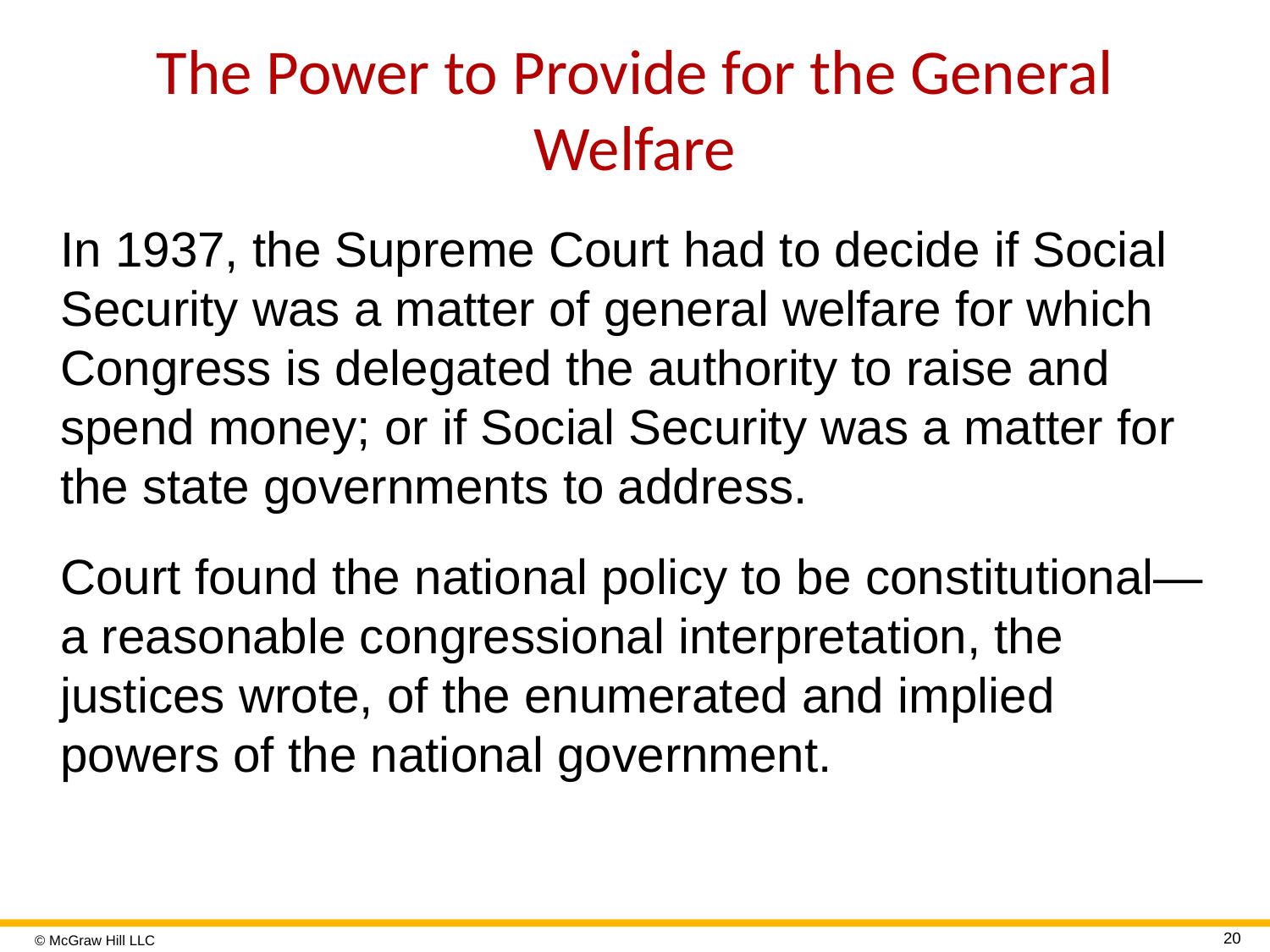

# The Power to Provide for the General Welfare
In 1937, the Supreme Court had to decide if Social Security was a matter of general welfare for which Congress is delegated the authority to raise and spend money; or if Social Security was a matter for the state governments to address.
Court found the national policy to be constitutional—
a reasonable congressional interpretation, the justices wrote, of the enumerated and implied powers of the national government.

20